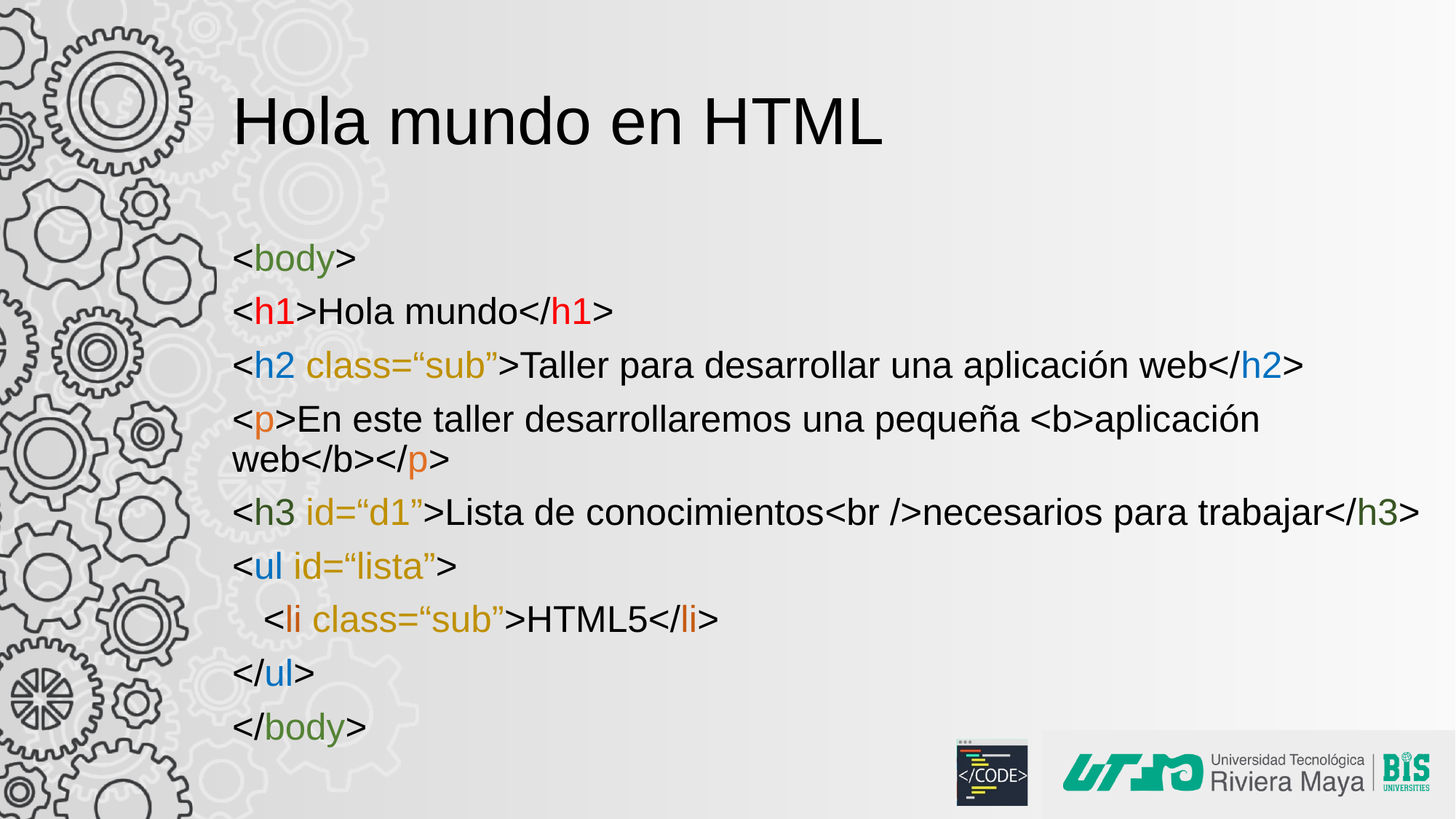

# Hola mundo en HTML

<body>
<h1>Hola mundo</h1>
<h2 class=“sub”>Taller para desarrollar una aplicación web</h2>
<p>En este taller desarrollaremos una pequeña <b>aplicación web</b></p>
<h3 id=“d1”>Lista de conocimientos<br />necesarios para trabajar</h3>
<ul id=“lista”>
   <li class=“sub”>HTML5</li>
</ul>
</body>